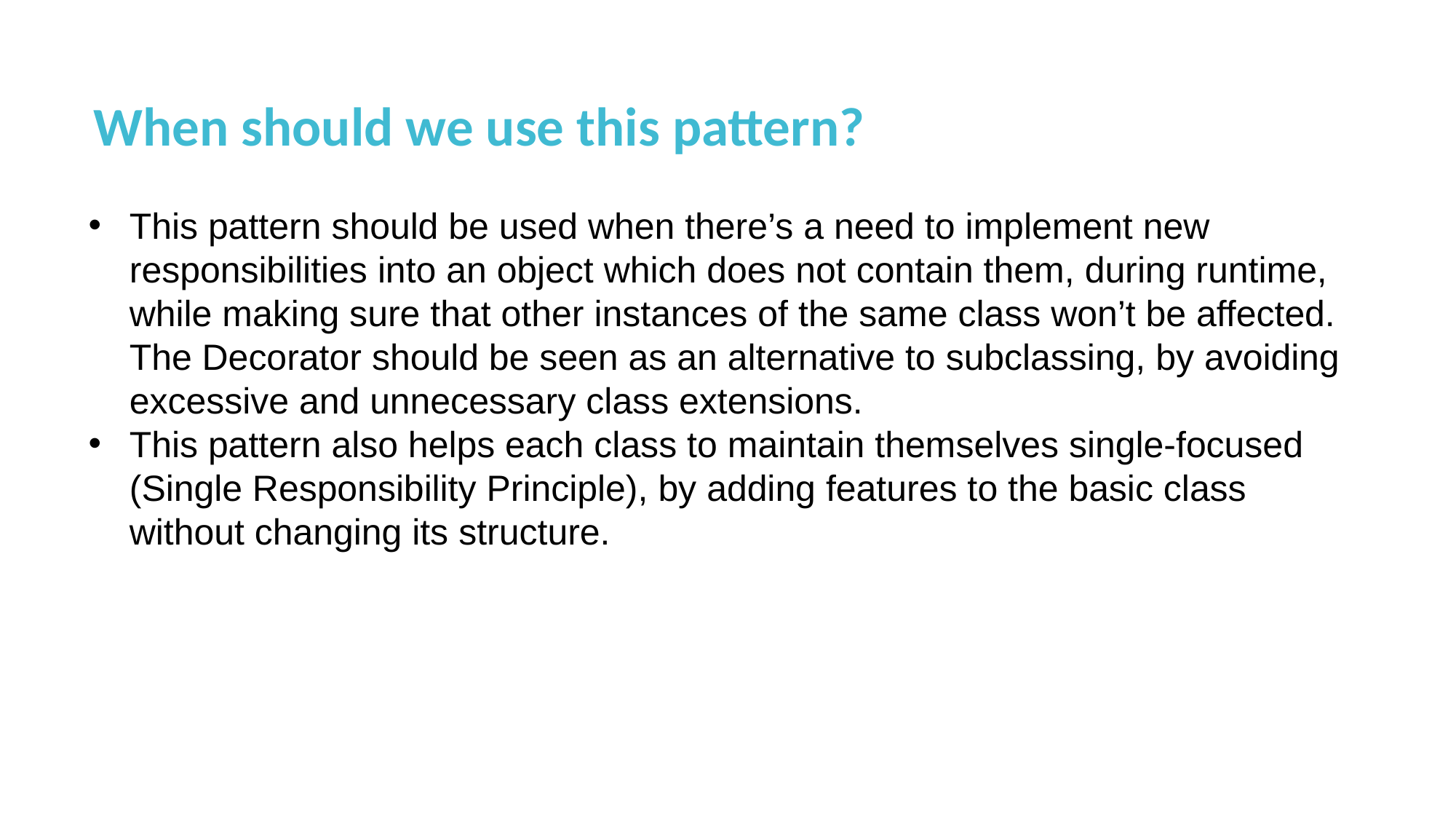

When should we use this pattern?
This pattern should be used when there’s a need to implement new responsibilities into an object which does not contain them, during runtime, while making sure that other instances of the same class won’t be affected.
The Decorator should be seen as an alternative to subclassing, by avoiding excessive and unnecessary class extensions.
This pattern also helps each class to maintain themselves single-focused (Single Responsibility Principle), by adding features to the basic class without changing its structure.